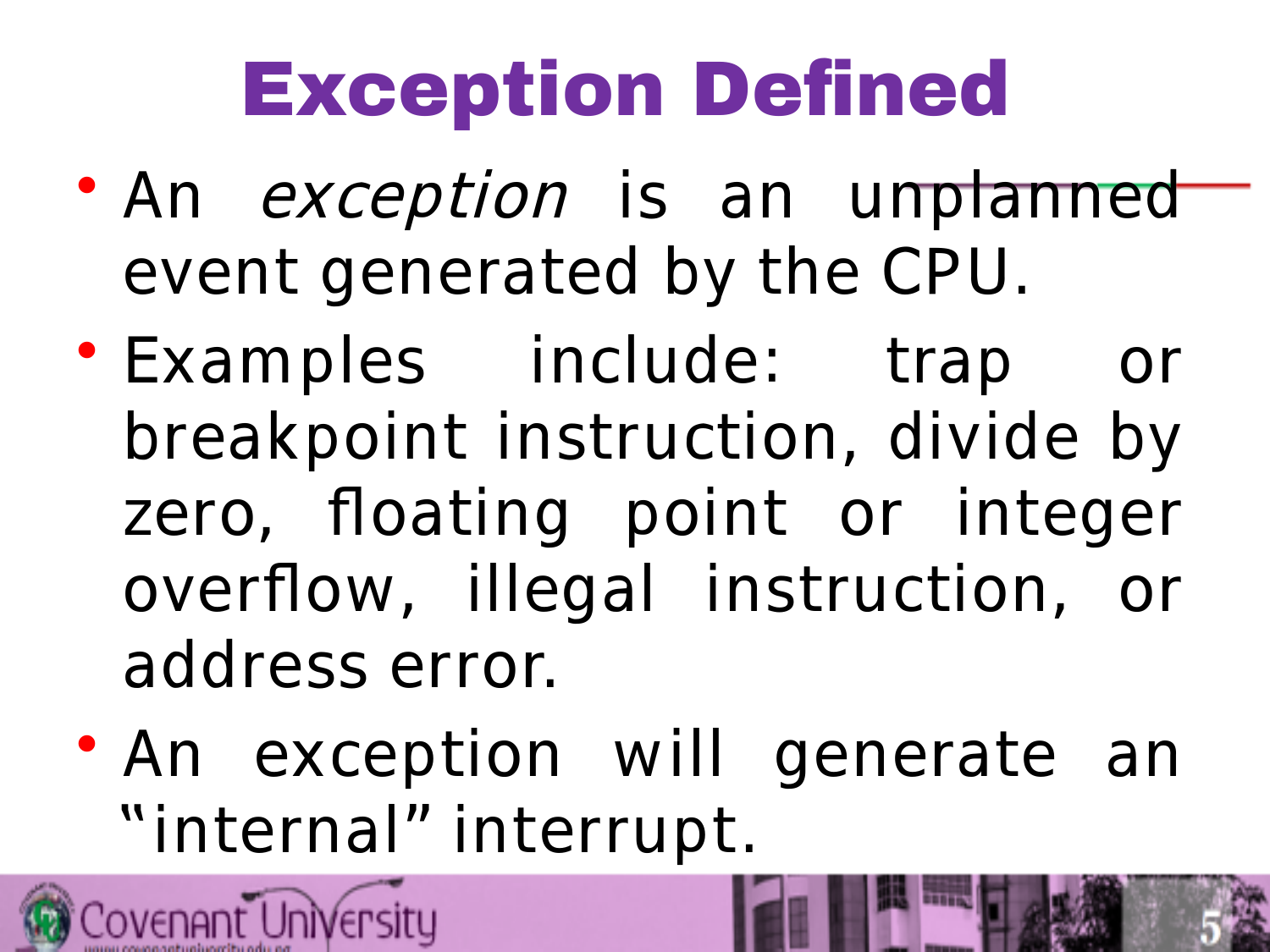

# Exception Defined
An exception is an unplanned event generated by the CPU.
Examples include: trap or breakpoint instruction, divide by zero, floating point or integer overflow, illegal instruction, or address error.
An exception will generate an “internal” interrupt.